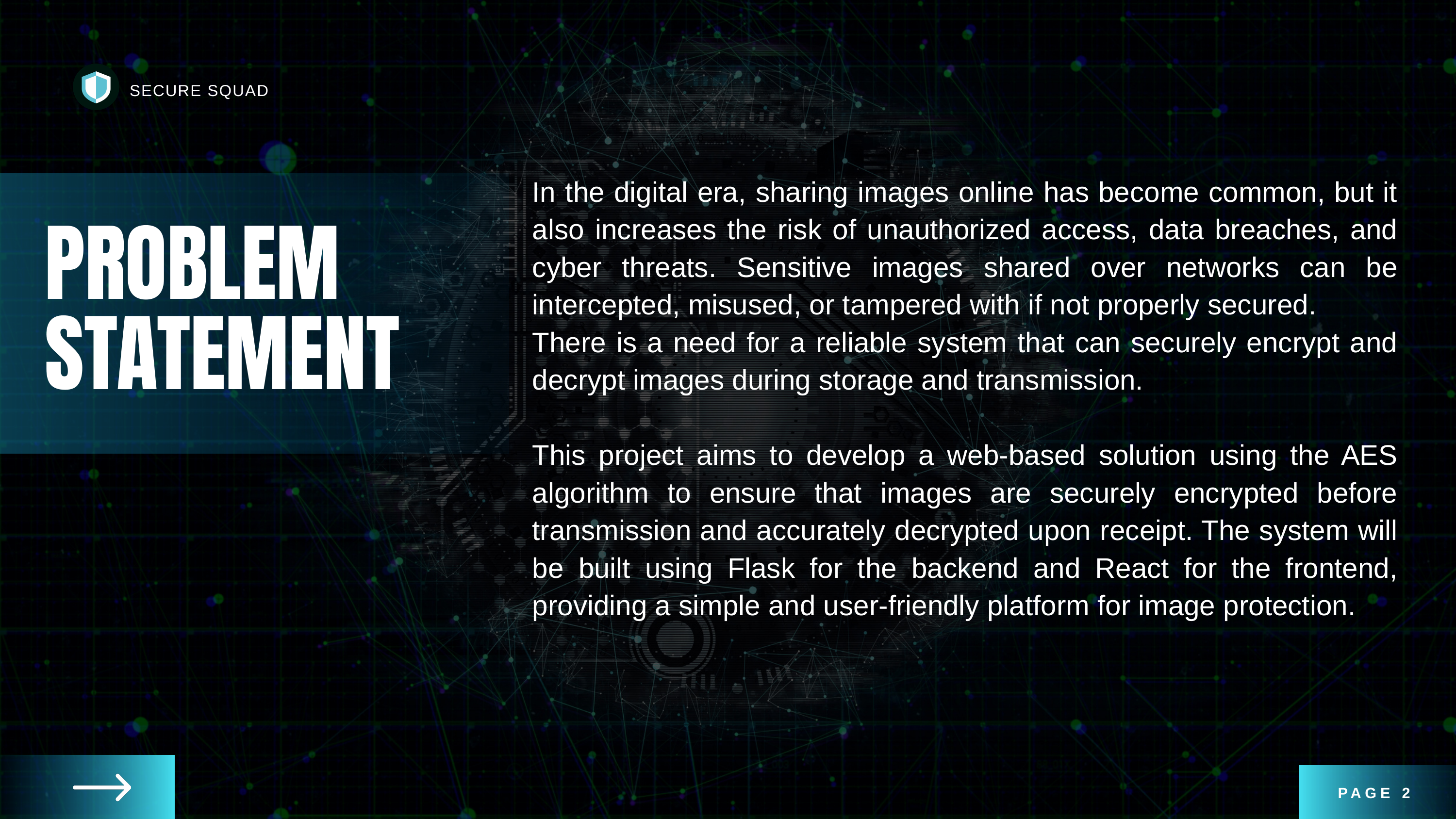

SECURE SQUAD
In the digital era, sharing images online has become common, but it also increases the risk of unauthorized access, data breaches, and cyber threats. Sensitive images shared over networks can be intercepted, misused, or tampered with if not properly secured.
There is a need for a reliable system that can securely encrypt and decrypt images during storage and transmission.

This project aims to develop a web-based solution using the AES algorithm to ensure that images are securely encrypted before transmission and accurately decrypted upon receipt. The system will be built using Flask for the backend and React for the frontend, providing a simple and user-friendly platform for image protection.

PROBLEM STATEMENT

PAGE 2